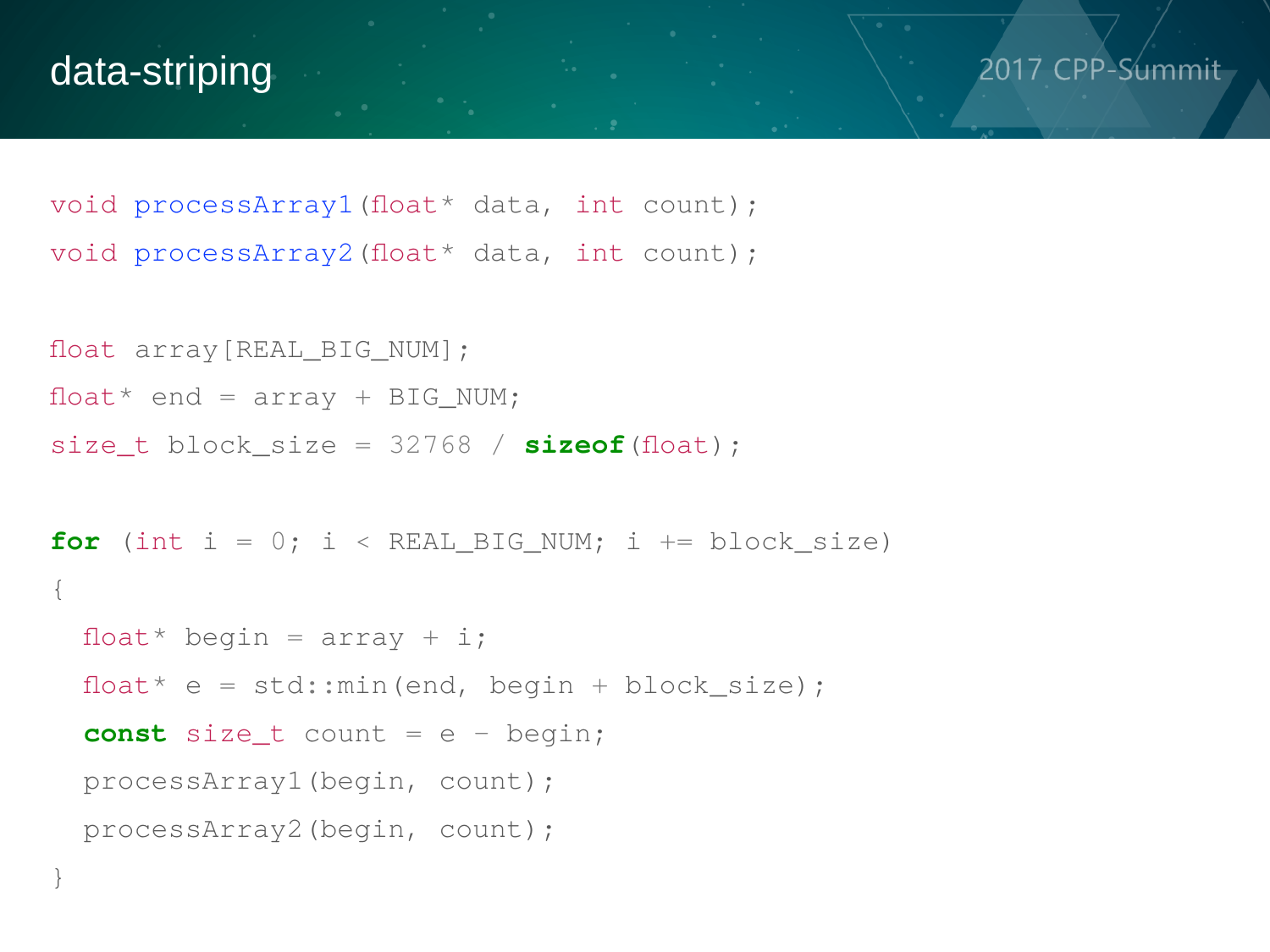

data-striping
void processArray1(float* data, int count);
void processArray2(float* data, int count);

float array[REAL_BIG_NUM];
float* end = array + BIG_NUM;
size_t block_size = 32768 / sizeof(float);

for (int i = 0; i < REAL_BIG_NUM; i += block_size)
{
  float* begin = array + i;
  float* e = std::min(end, begin + block_size);
  const size_t count = e - begin;
  processArray1(begin, count);
  processArray2(begin, count);
}